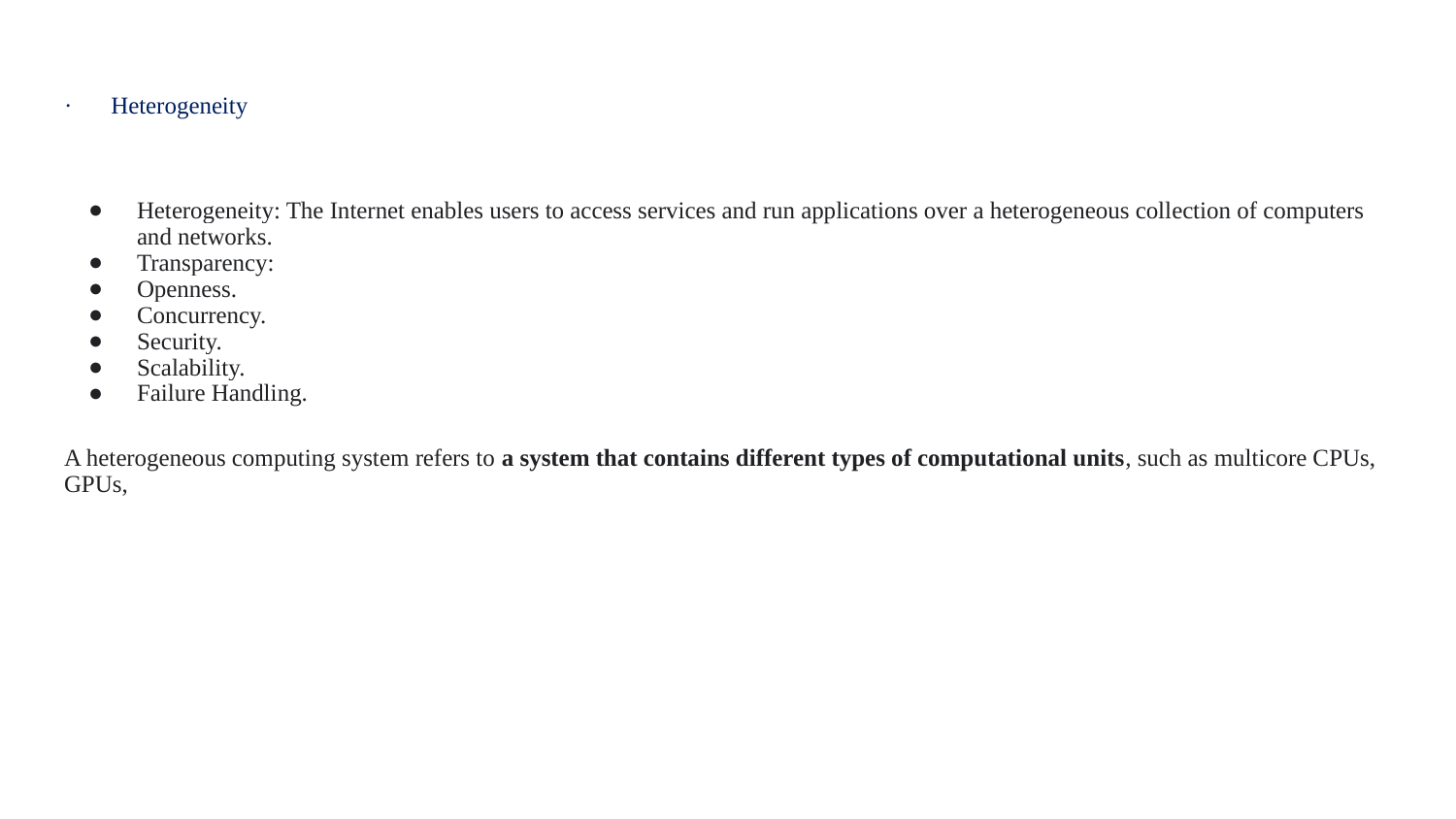

# ·          Heterogeneity

Heterogeneity: The Internet enables users to access services and run applications over a heterogeneous collection of computers and networks.
Transparency:
Openness.
Concurrency.
Security.
Scalability.
Failure Handling.

A heterogeneous computing system refers to a system that contains different types of computational units, such as multicore CPUs, GPUs,